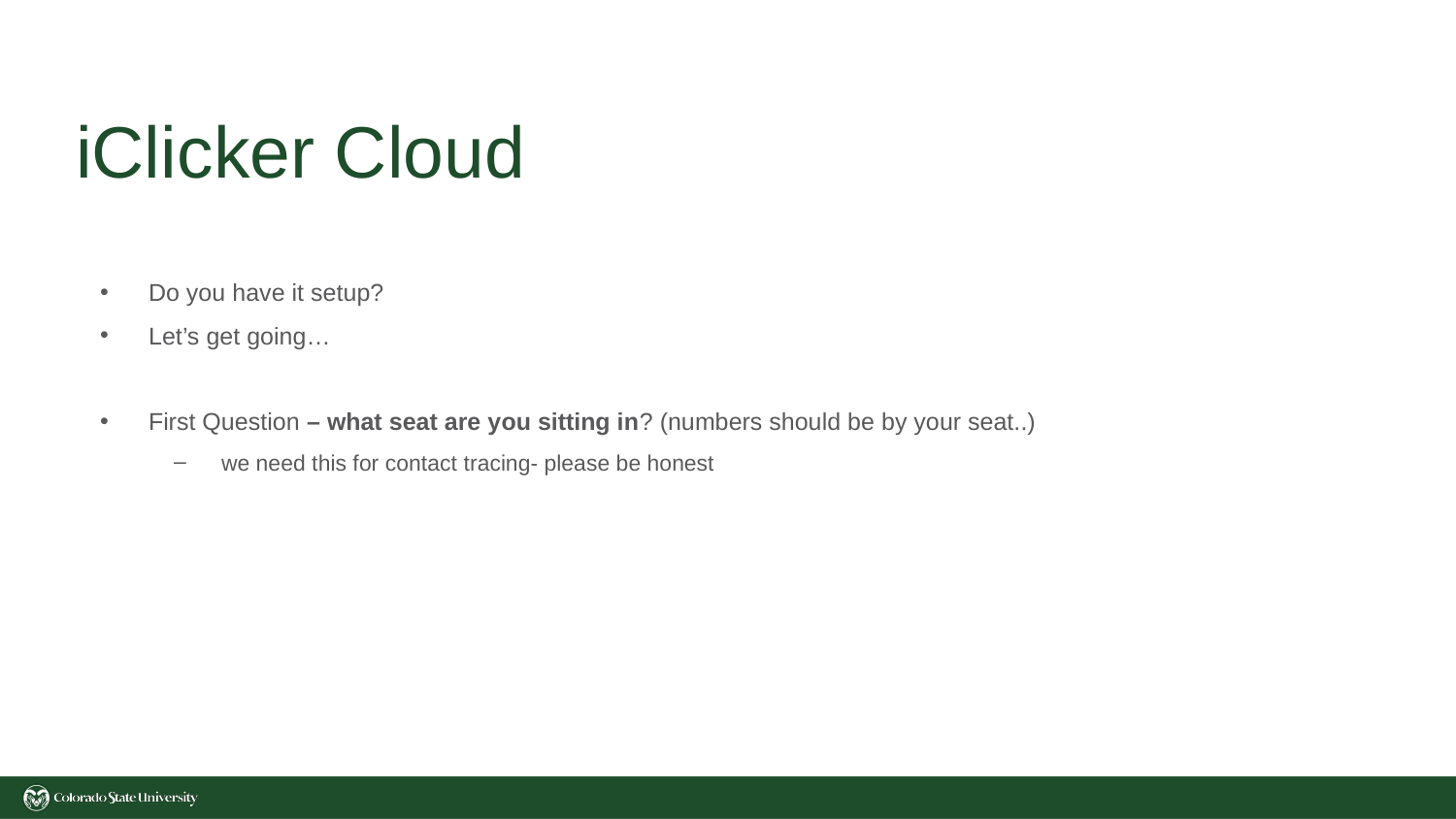

# iClicker Cloud
Do you have it setup?
Let’s get going…

First Question – what seat are you sitting in? (numbers should be by your seat..)
we need this for contact tracing- please be honest